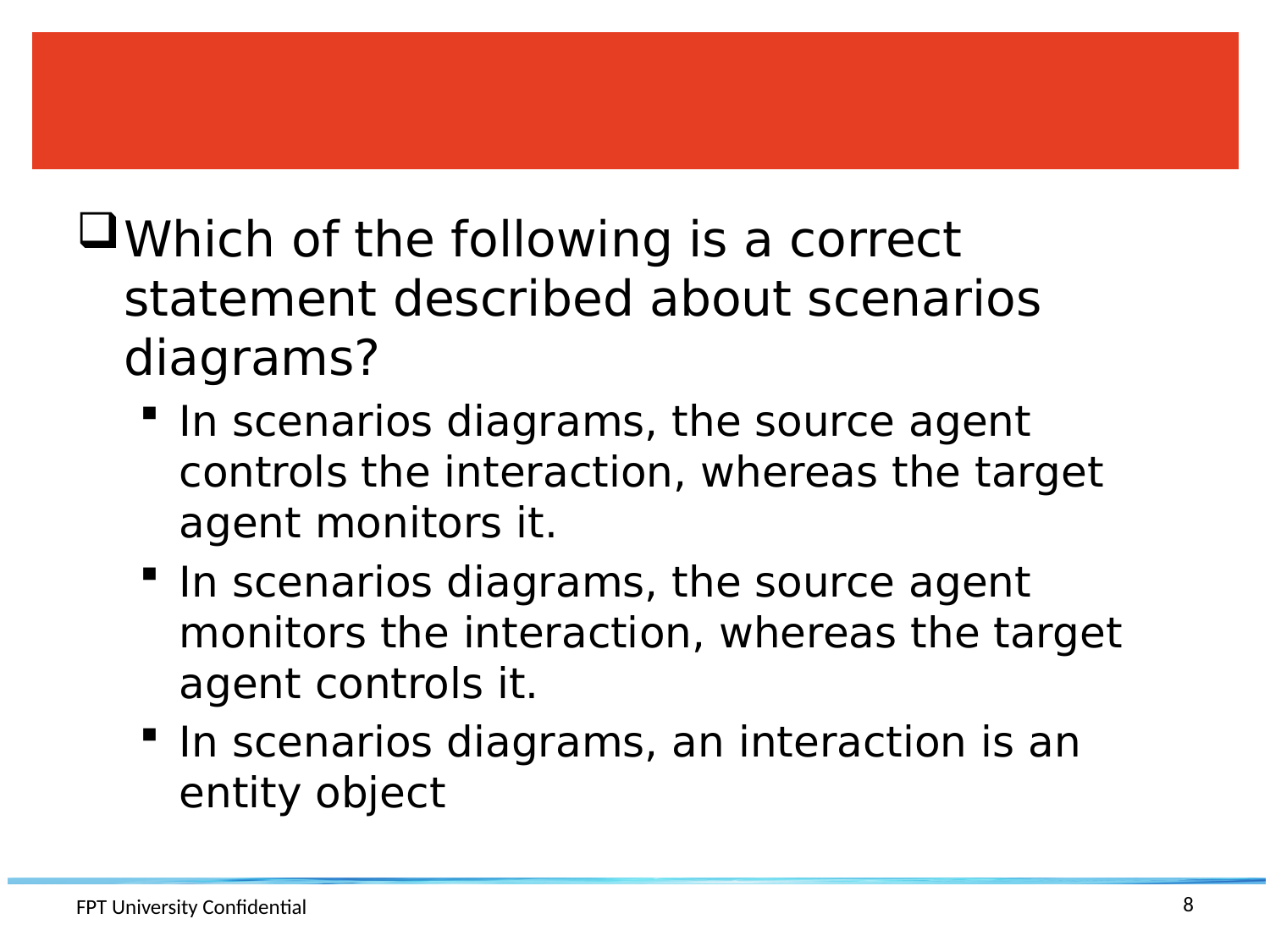

#
Which of the following is a correct statement described about scenarios diagrams?
In scenarios diagrams, the source agent controls the interaction, whereas the target agent monitors it.
In scenarios diagrams, the source agent monitors the interaction, whereas the target agent controls it.
In scenarios diagrams, an interaction is an entity object